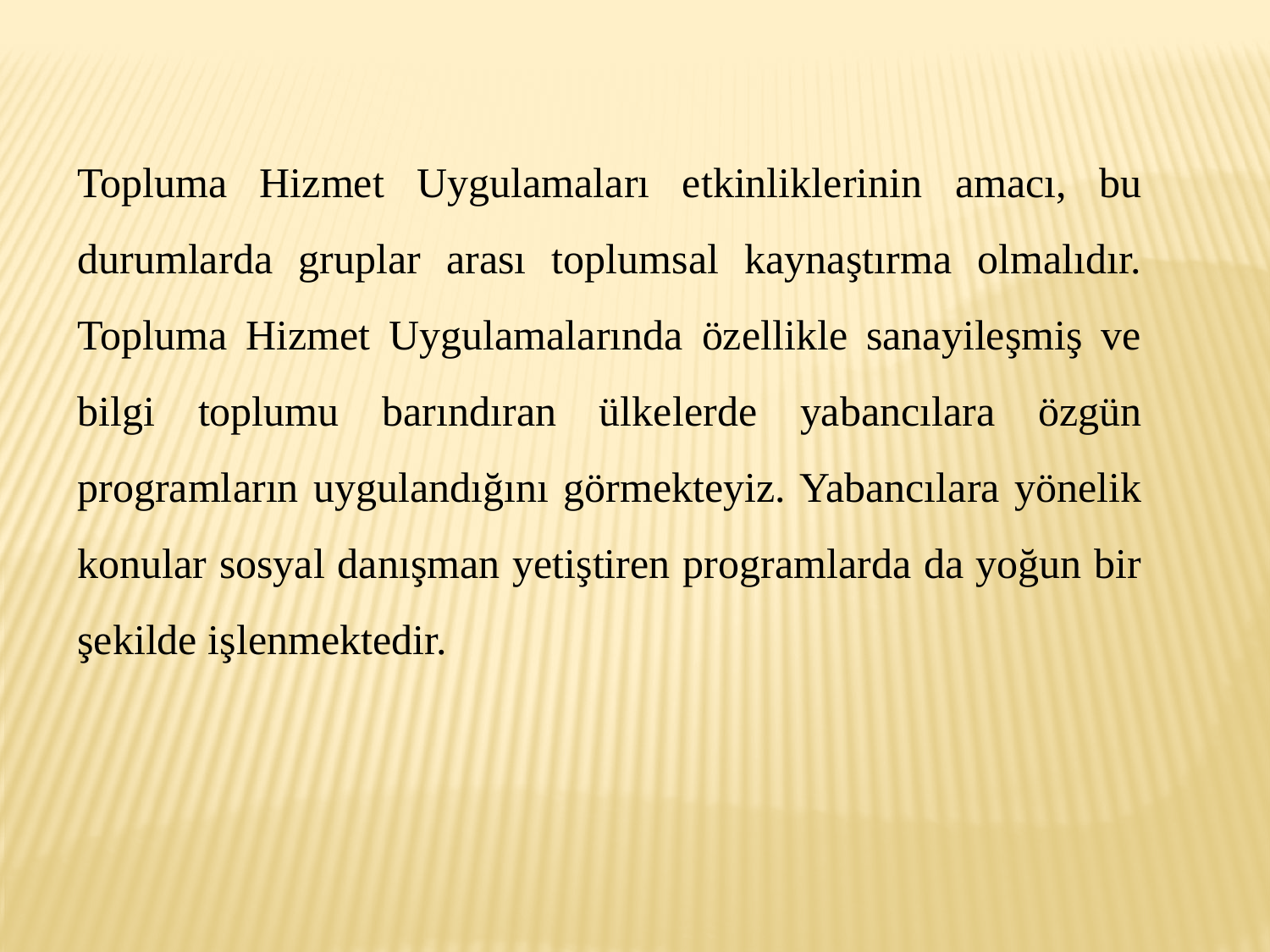

Topluma Hizmet Uygulamaları etkinliklerinin amacı, bu durumlarda gruplar arası toplumsal kaynaştırma olmalıdır. Topluma Hizmet Uygulamalarında özellikle sanayileşmiş ve bilgi toplumu barındıran ülkelerde yabancılara özgün programların uygulandığını görmekteyiz. Yabancılara yönelik konular sosyal danışman yetiştiren programlarda da yoğun bir şekilde işlenmektedir.